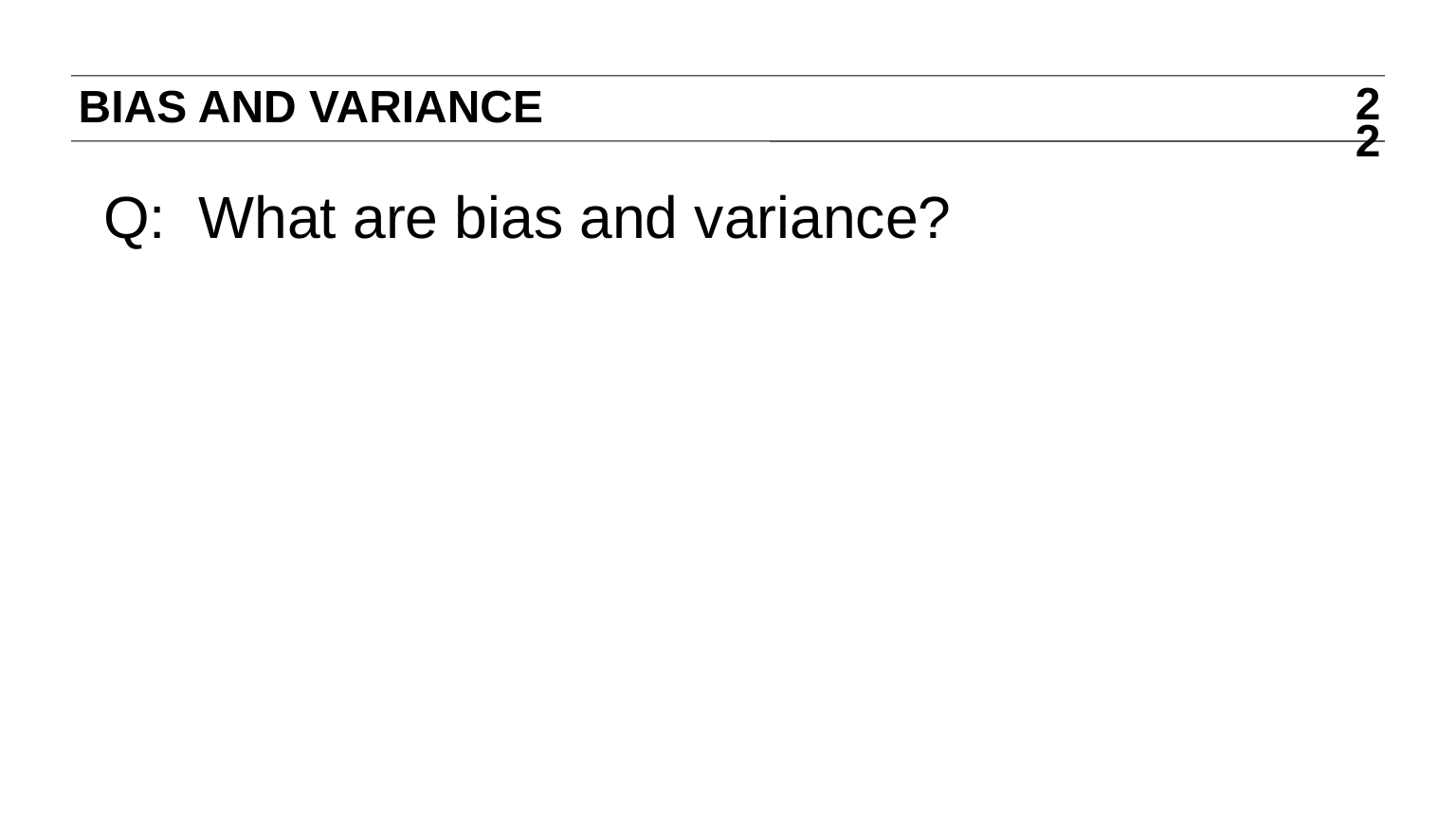

Bias and variance
22
Q:  What are bias and variance?